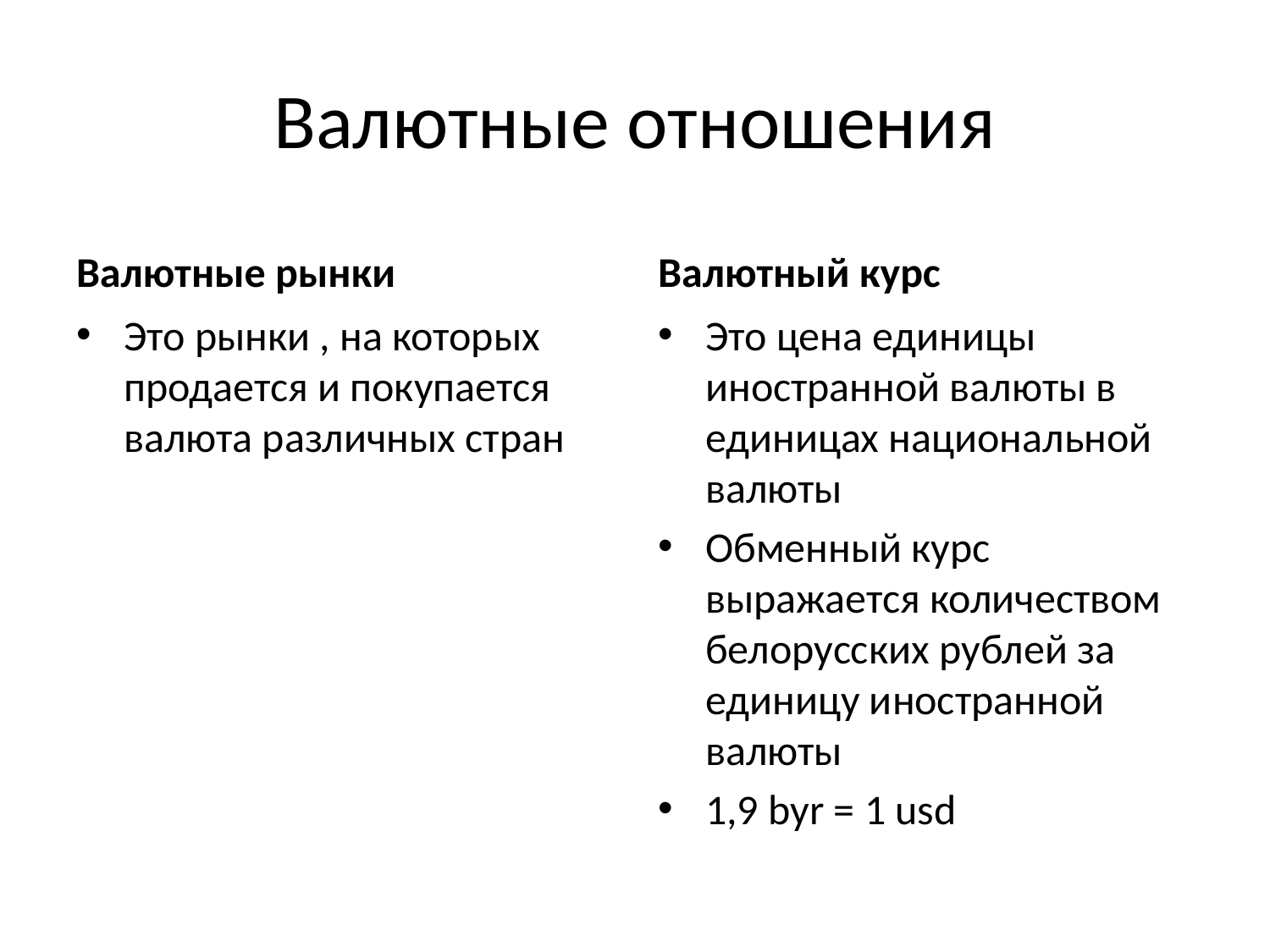

# Валютные отношения
Валютные рынки
Валютный курс
Это рынки , на которых продается и покупается валюта различных стран
Это цена единицы иностранной валюты в единицах национальной валюты
Обменный курс выражается количеством белорусских рублей за единицу иностранной валюты
1,9 byr = 1 usd